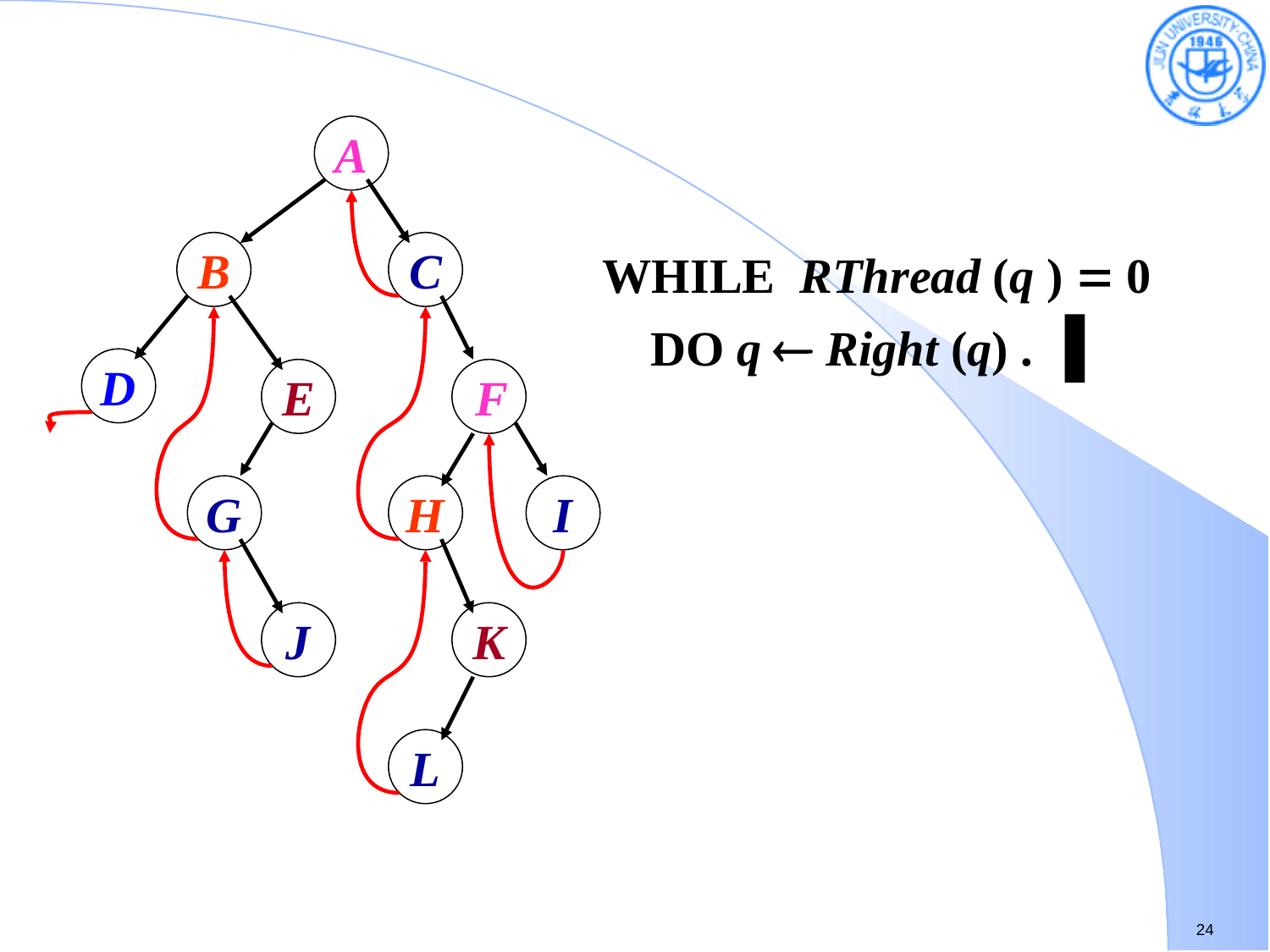

A

B
C

D
E
F

G
H
I

J
K

L
WHILE  RThread (q ) = 0 DO q ← Right (q) . ▐